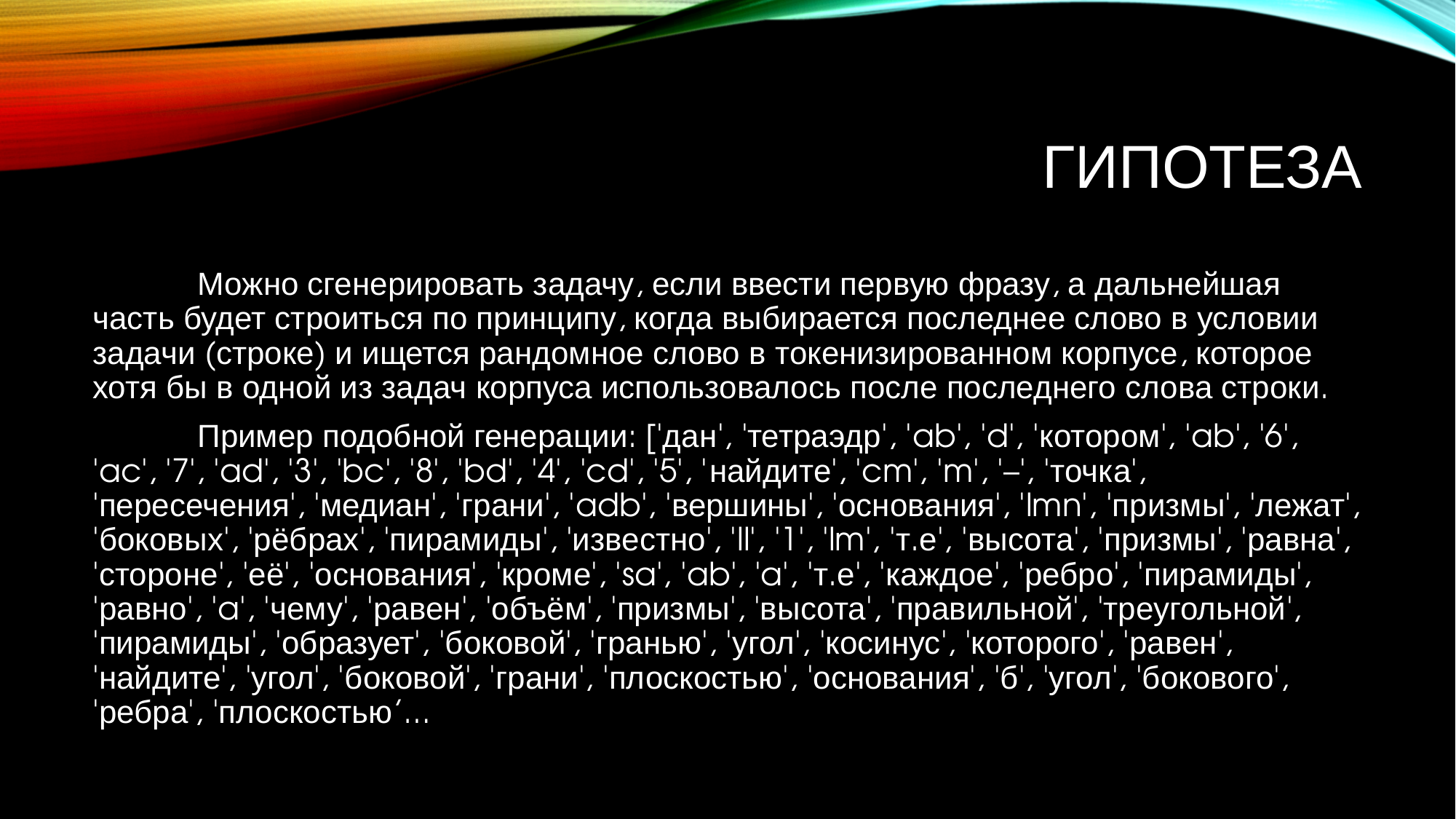

# Гипотеза
	Можно сгенерировать задачу, если ввести первую фразу, а дальнейшая часть будет строиться по принципу, когда выбирается последнее слово в условии задачи (строке) и ищется рандомное слово в токенизированном корпусе, которое хотя бы в одной из задач корпуса использовалось после последнего слова строки.
	Пример подобной генерации: ['дан', 'тетраэдр', 'ab', 'd', 'котором', 'ab', '6', 'ac', '7', 'ad', '3', 'bc', '8', 'bd', '4', 'cd', '5', 'найдите', 'cm', 'm', '–', 'точка', 'пересечения', 'медиан', 'грани', 'adb', 'вершины', 'основания', 'lmn', 'призмы', 'лежат', 'боковых', 'рёбрах', 'пирамиды', 'известно', 'll', '1', 'lm', 'т.е', 'высота', 'призмы', 'равна', 'стороне', 'её', 'основания', 'кроме', 'sa', 'ab', 'a', 'т.е', 'каждое', 'ребро', 'пирамиды', 'равно', 'a', 'чему', 'равен', 'объём', 'призмы', 'высота', 'правильной', 'треугольной', 'пирамиды', 'образует', 'боковой', 'гранью', 'угол', 'косинус', 'которого', 'равен', 'найдите', 'угол', 'боковой', 'грани', 'плоскостью', 'основания', 'б', 'угол', 'бокового', 'ребра', 'плоскостью’…